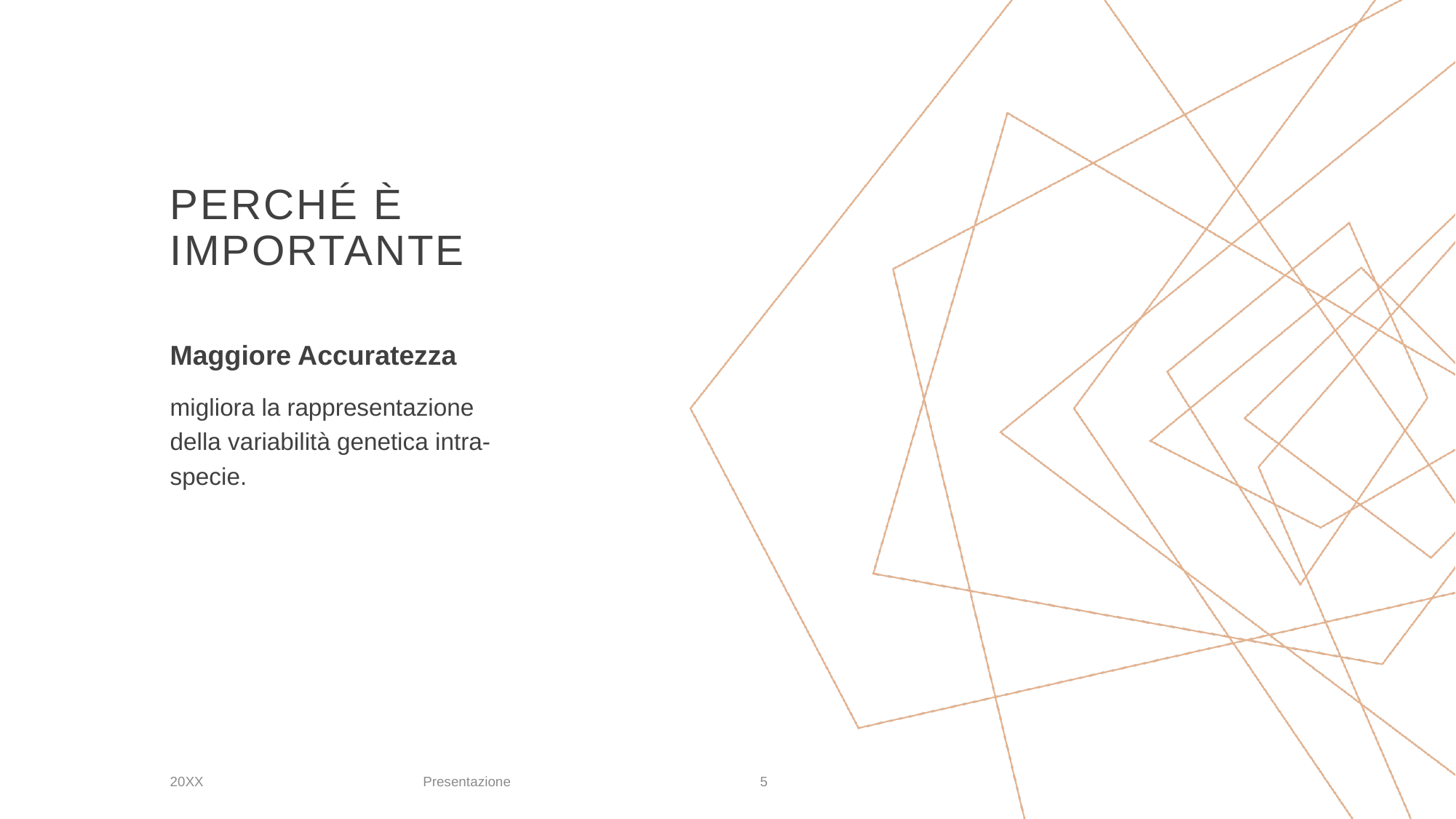

# Perché è importante
Maggiore Accuratezza
migliora la rappresentazione della variabilità genetica intra-specie.
Applicazioni in Agricultura
aiuta a migliorare le varietà coltivate, aumentando resistenza e produttività.
Applicazioni in Medicina
utile per studiare malattie genetiche e sviluppare terapie personalizzate.
Presentazione
20XX
5